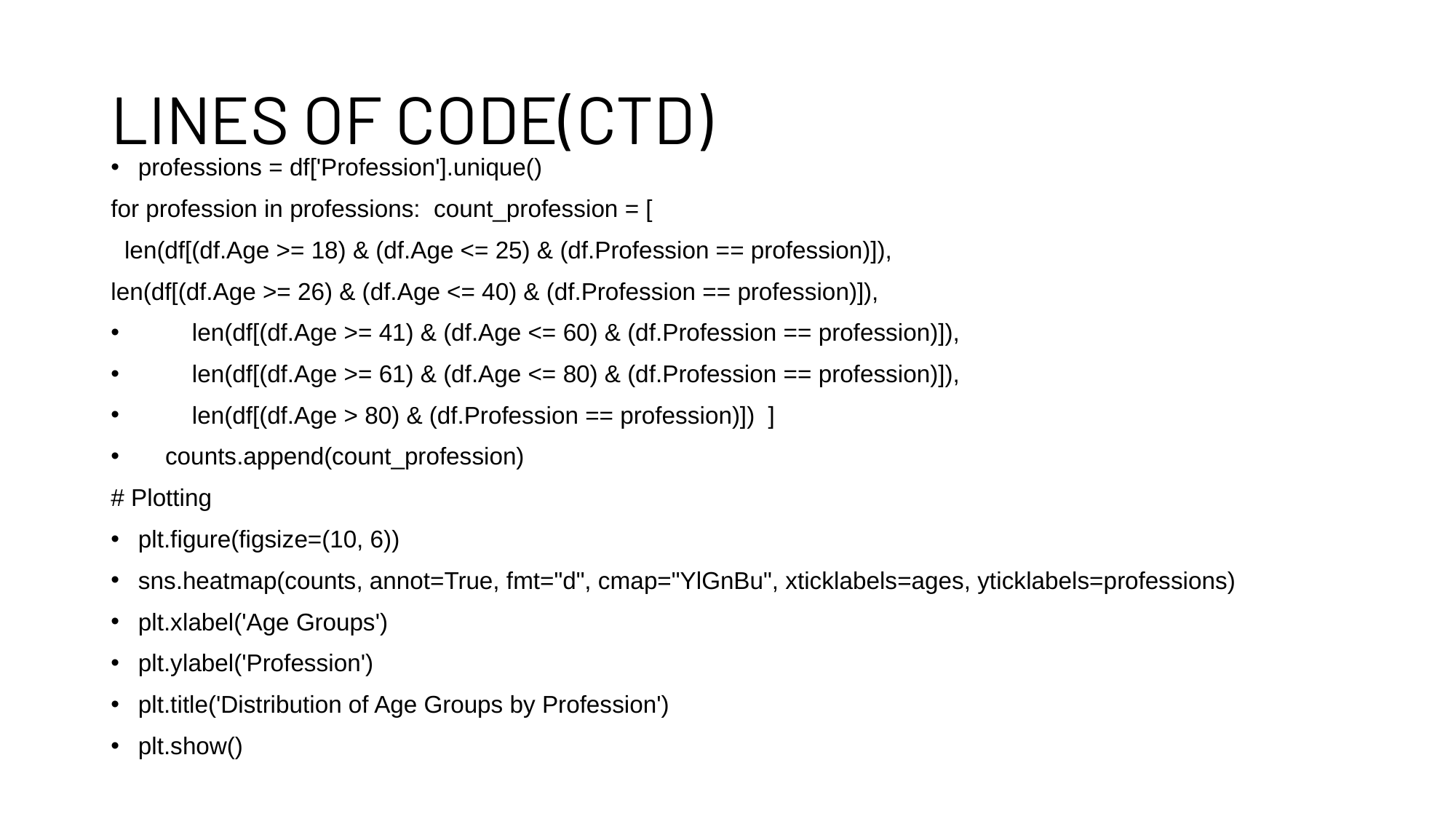

# LINES OF CODE(CTD)
professions = df['Profession'].unique()
for profession in professions:  count_profession = [
  len(df[(df.Age >= 18) & (df.Age <= 25) & (df.Profession == profession)]),
len(df[(df.Age >= 26) & (df.Age <= 40) & (df.Profession == profession)]),
        len(df[(df.Age >= 41) & (df.Age <= 60) & (df.Profession == profession)]),
        len(df[(df.Age >= 61) & (df.Age <= 80) & (df.Profession == profession)]),
        len(df[(df.Age > 80) & (df.Profession == profession)])  ]
    counts.append(count_profession)
# Plotting
plt.figure(figsize=(10, 6))
sns.heatmap(counts, annot=True, fmt="d", cmap="YlGnBu", xticklabels=ages, yticklabels=professions)
plt.xlabel('Age Groups')
plt.ylabel('Profession')
plt.title('Distribution of Age Groups by Profession')
plt.show()